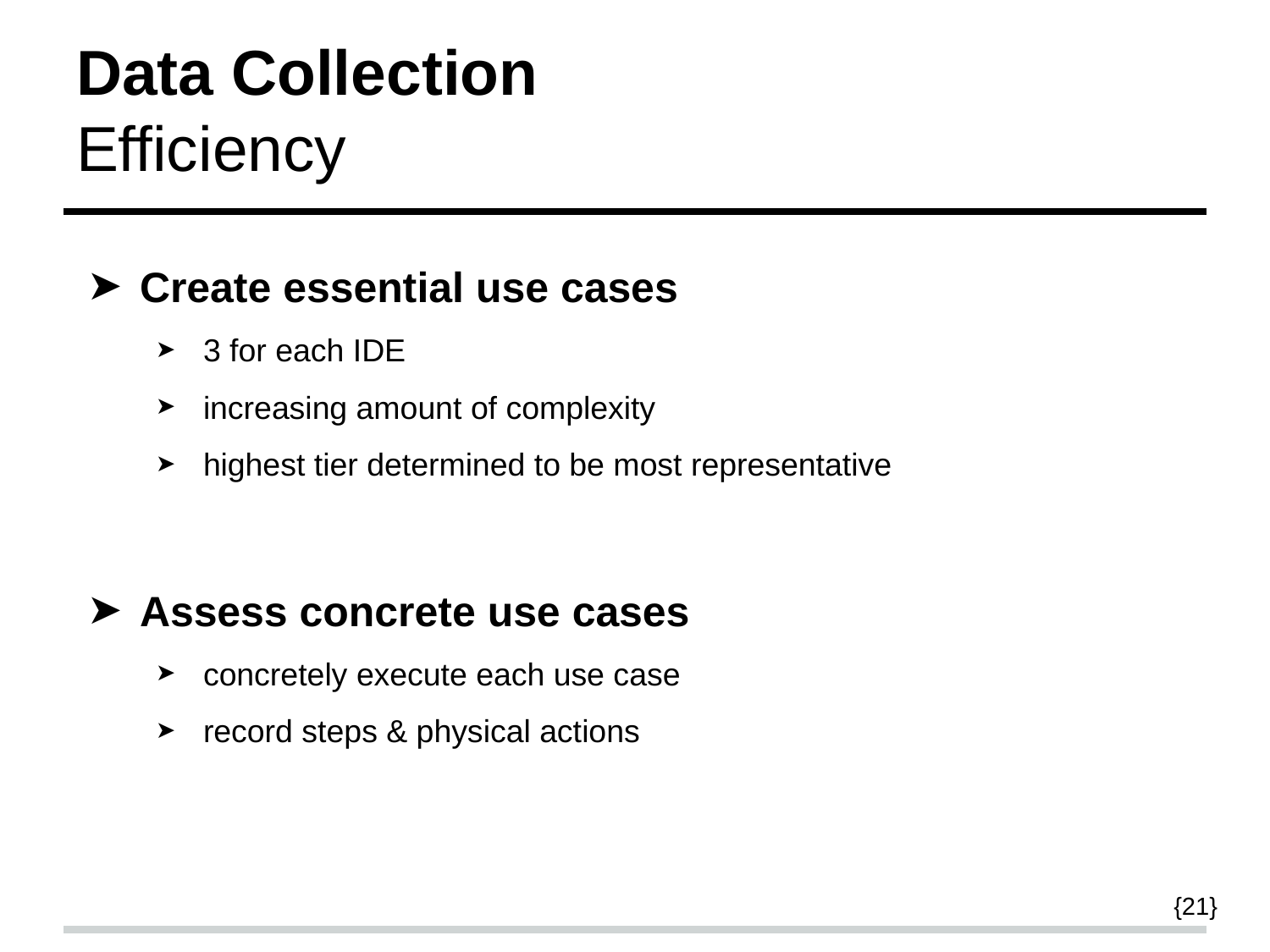

# Data Collection
Efficiency
Create essential use cases
3 for each IDE
increasing amount of complexity
highest tier determined to be most representative

Assess concrete use cases
concretely execute each use case
record steps & physical actions
{21}